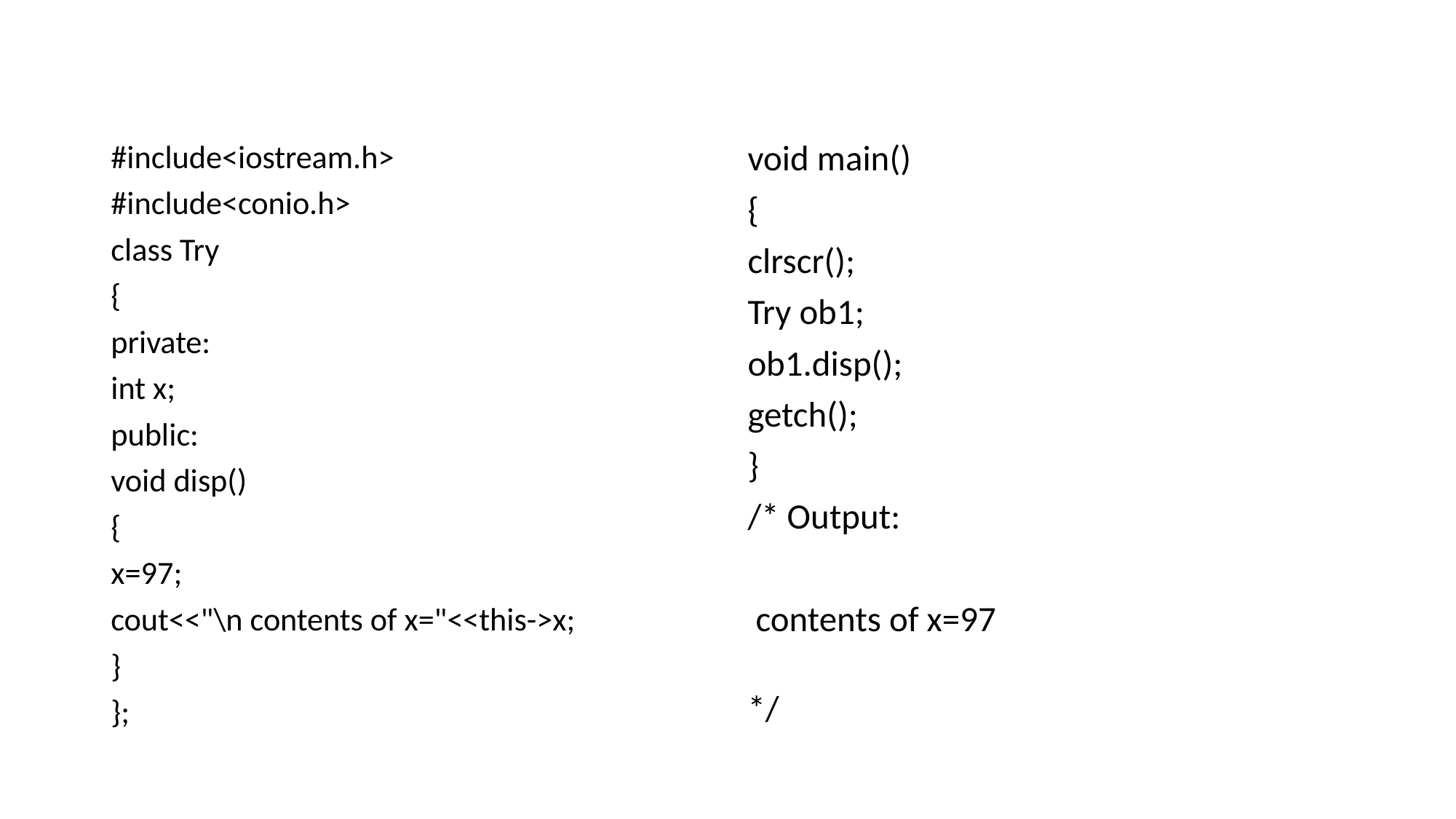

#
#include<iostream.h>
#include<conio.h>
class Try
{
private:
int x;
public:
void disp()
{
x=97;
cout<<"\n contents of x="<<this->x;
}
};
void main()
{
clrscr();
Try ob1;
ob1.disp();
getch();
}
/* Output:

 contents of x=97
*/